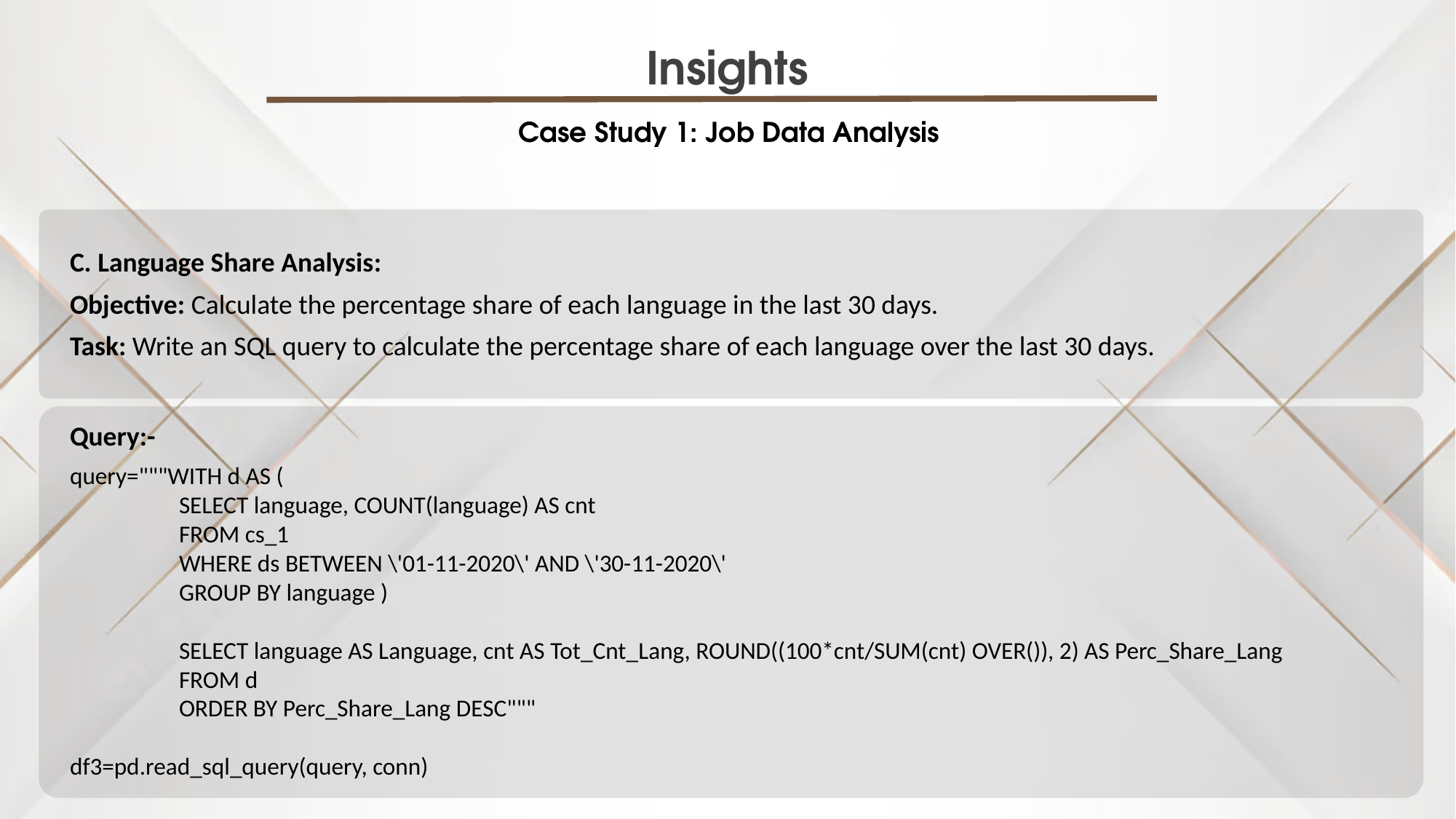

Insights
Case Study 1: Job Data Analysis

C. Language Share Analysis:
Objective: Calculate the percentage share of each language in the last 30 days.
Task: Write an SQL query to calculate the percentage share of each language over the last 30 days.

Query:-
query="""WITH d AS (
	SELECT language, COUNT(language) AS cnt
	FROM cs_1
	WHERE ds BETWEEN \'01-11-2020\' AND \'30-11-2020\'
	GROUP BY language )

	SELECT language AS Language, cnt AS Tot_Cnt_Lang, ROUND((100*cnt/SUM(cnt) OVER()), 2) AS Perc_Share_Lang
	FROM d
	ORDER BY Perc_Share_Lang DESC"""

df3=pd.read_sql_query(query, conn)